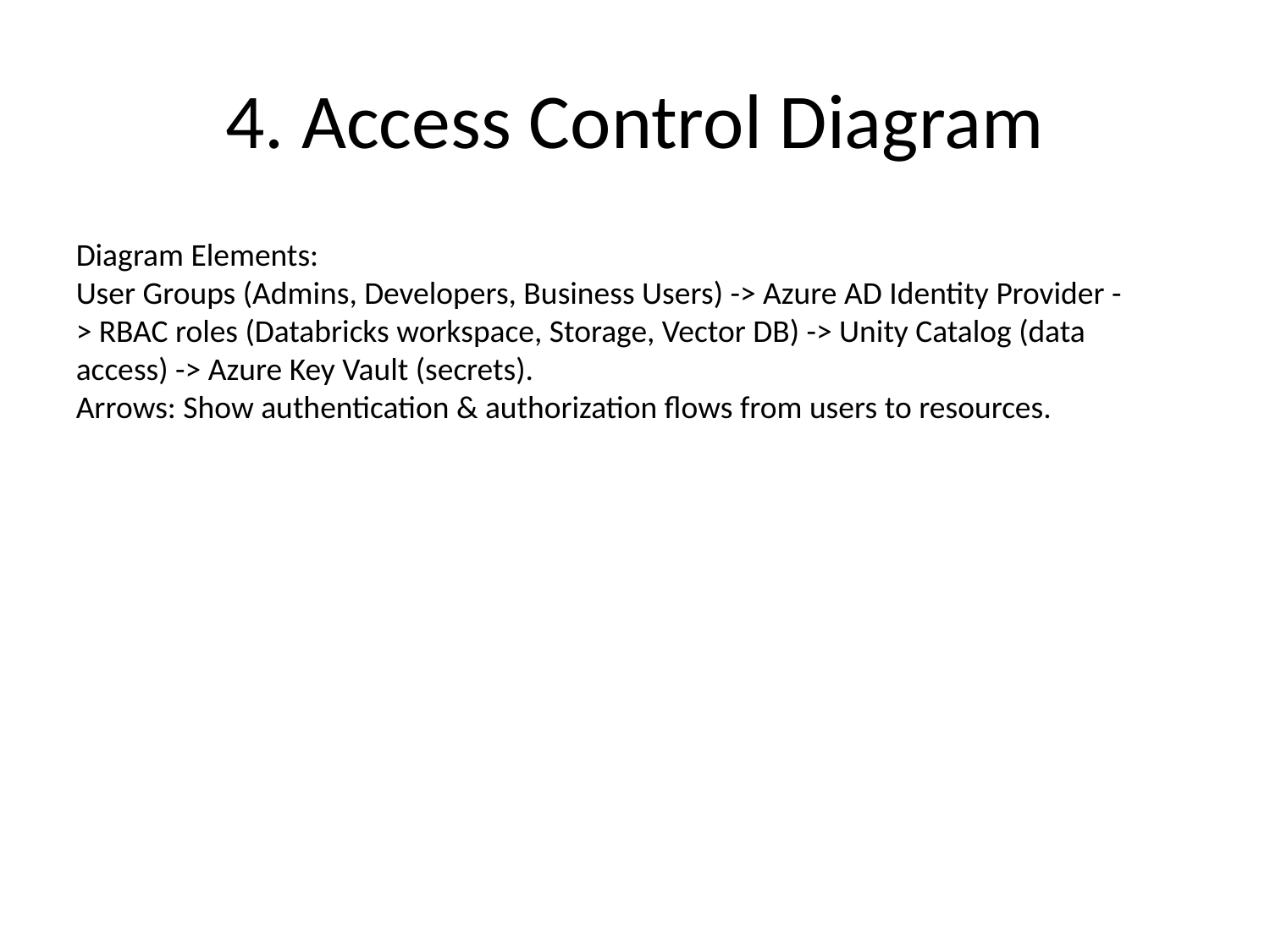

# 4. Access Control Diagram

Diagram Elements:
User Groups (Admins, Developers, Business Users) -> Azure AD Identity Provider -> RBAC roles (Databricks workspace, Storage, Vector DB) -> Unity Catalog (data access) -> Azure Key Vault (secrets).
Arrows: Show authentication & authorization flows from users to resources.